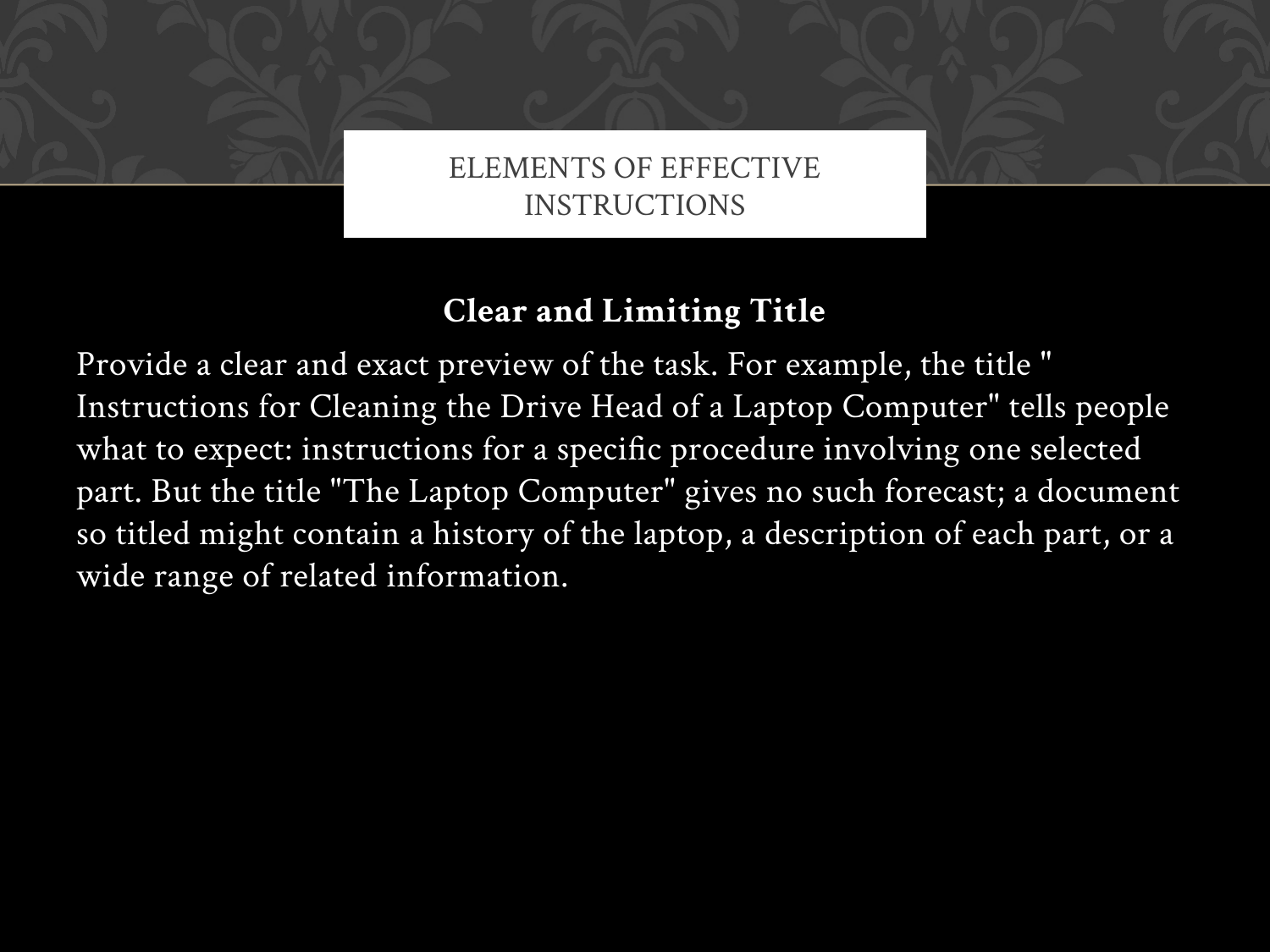

# ELEMENTS OF EFFECTIVE INSTRUCTIONS
Clear and Limiting Title
Provide a clear and exact preview of the task. For example, the title " Instructions for Cleaning the Drive Head of a Laptop Computer" tells people what to expect: instructions for a specific procedure involving one selected part. But the title "The Laptop Computer" gives no such forecast; a document so titled might contain a history of the laptop, a description of each part, or a wide range of related information.